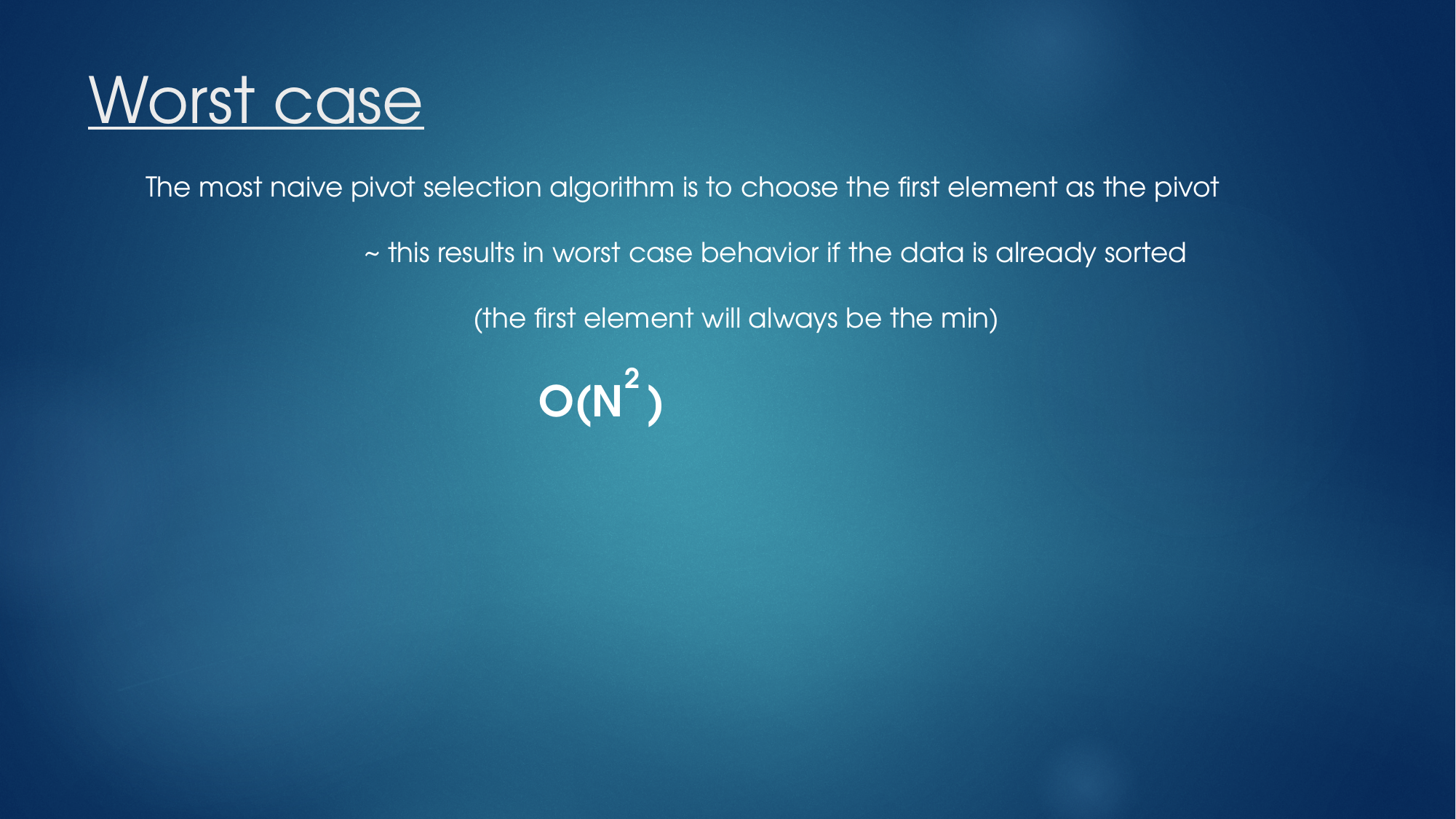

# Worst case
The most naive pivot selection algorithm is to choose the first element as the pivot

		~ this results in worst case behavior if the data is already sorted

 			(the first element will always be the min)
2
O(N  )